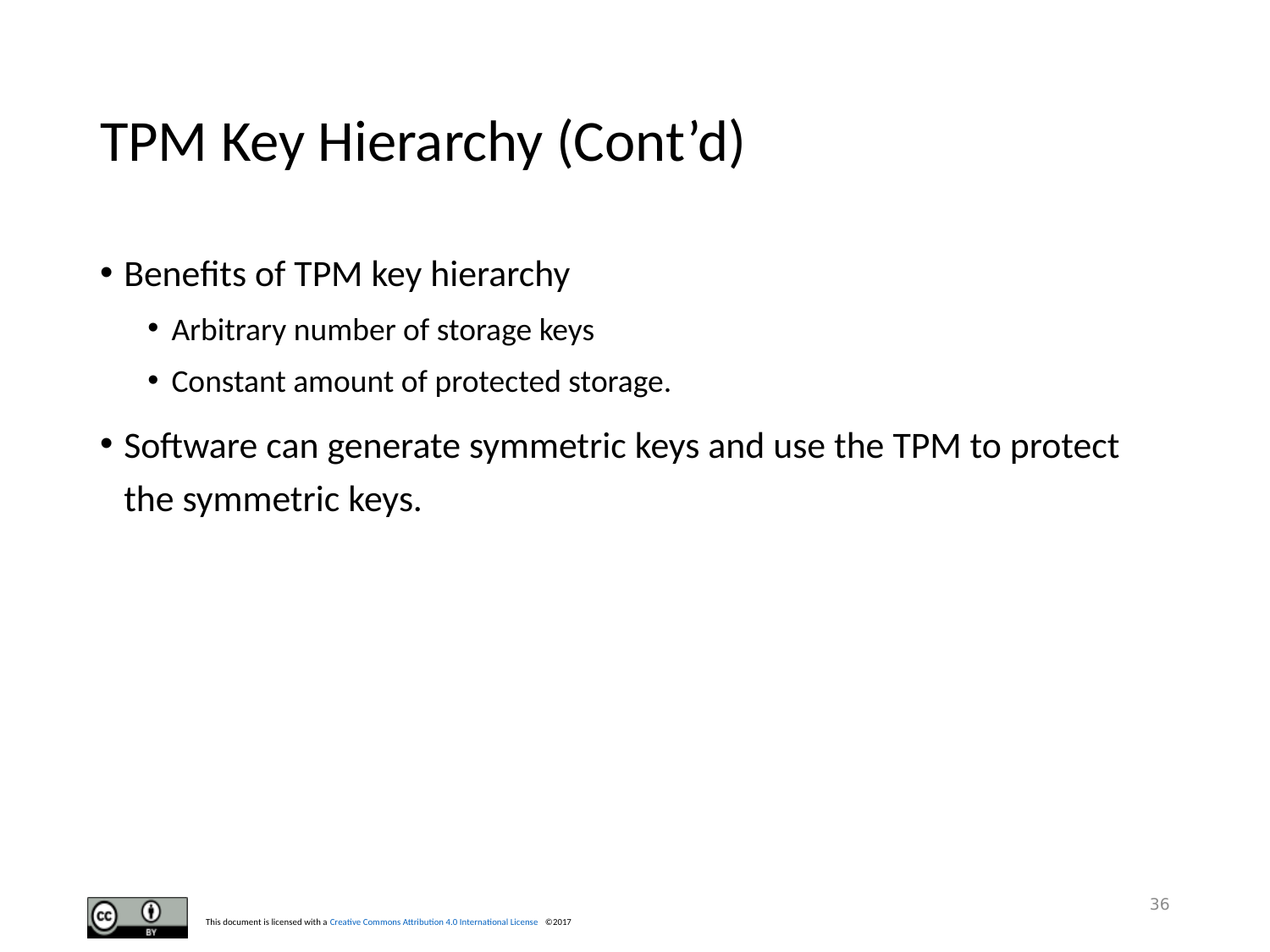

# TPM Key Hierarchy (Cont’d)
Benefits of TPM key hierarchy
Arbitrary number of storage keys
Constant amount of protected storage.
Software can generate symmetric keys and use the TPM to protect the symmetric keys.
36